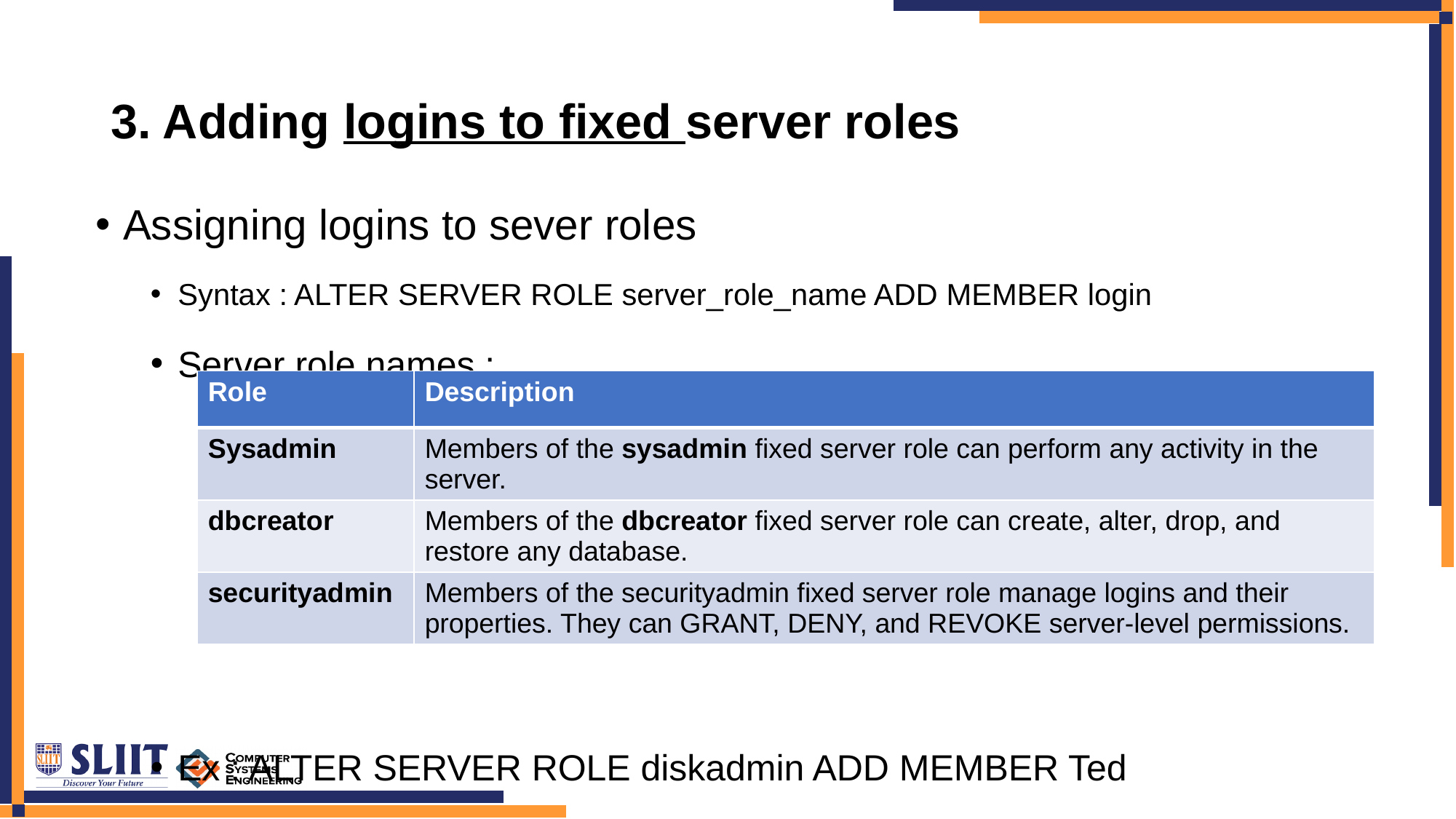

# 3. Adding logins to fixed server roles

Assigning logins to sever roles
Syntax : ALTER SERVER ROLE server_role_name ADD MEMBER login
Server role names :

Ex : ALTER SERVER ROLE diskadmin ADD MEMBER Ted

| Role | Description |
| --- | --- |
| Sysadmin | Members of the sysadmin fixed server role can perform any activity in the server. |
| dbcreator | Members of the dbcreator fixed server role can create, alter, drop, and restore any database. |
| securityadmin | Members of the securityadmin fixed server role manage logins and their properties. They can GRANT, DENY, and REVOKE server-level permissions. |